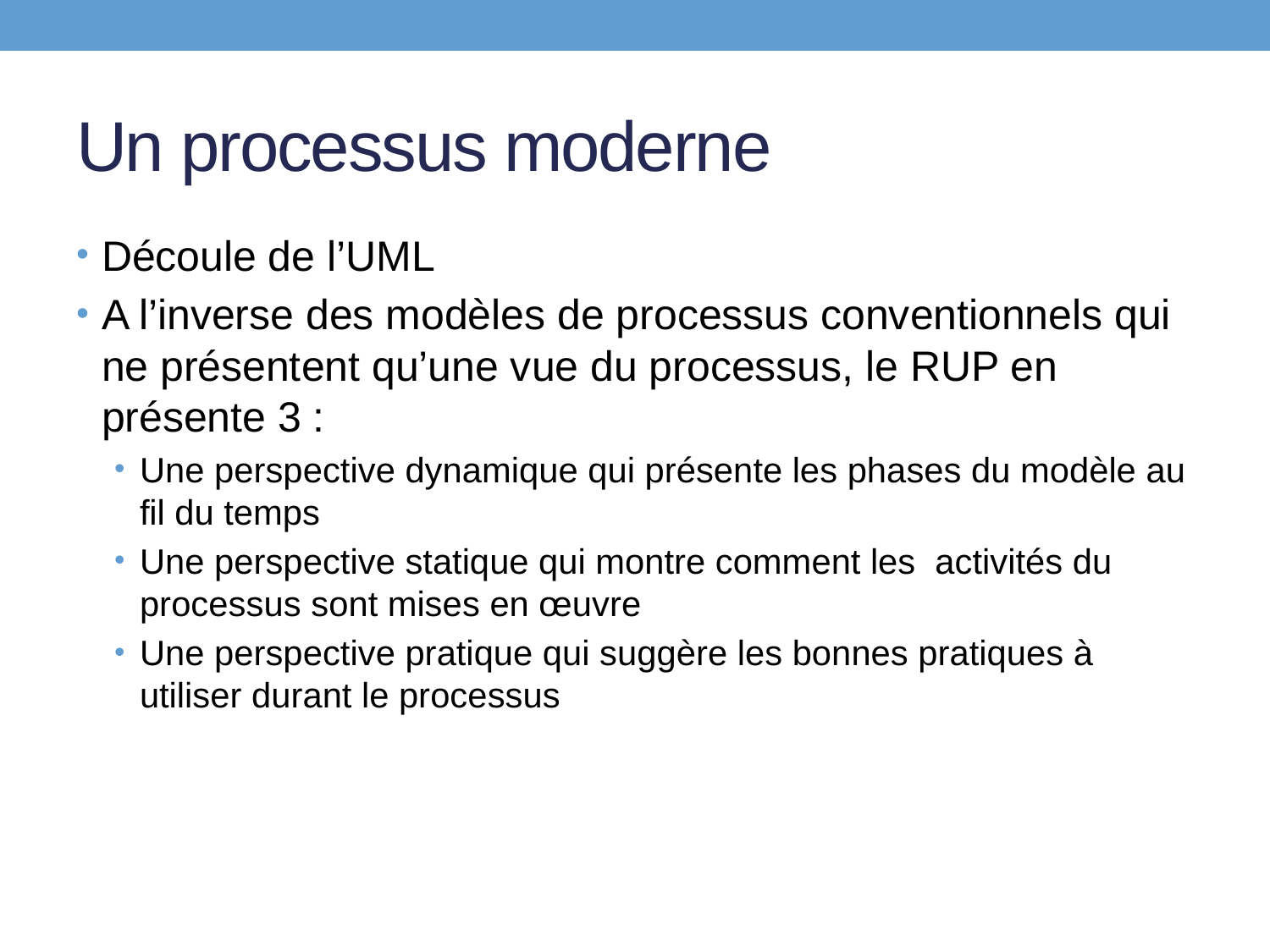

# Un processus moderne
Découle de l’UML
A l’inverse des modèles de processus conventionnels qui ne présentent qu’une vue du processus, le RUP en présente 3 :
Une perspective dynamique qui présente les phases du modèle au fil du temps
Une perspective statique qui montre comment les  activités du processus sont mises en œuvre
Une perspective pratique qui suggère les bonnes pratiques à utiliser durant le processus